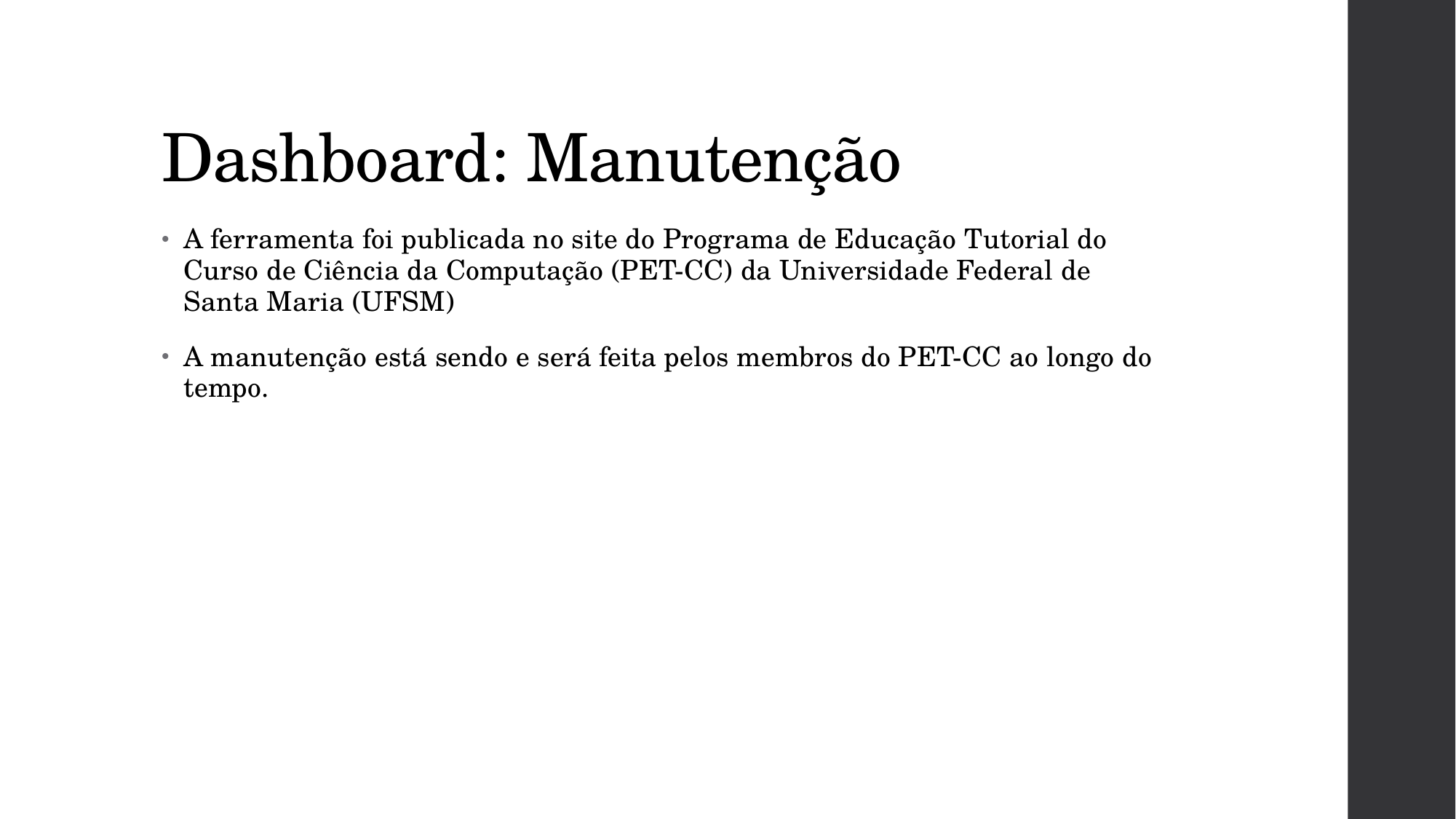

# Dashboard: Manutenção
A ferramenta foi publicada no site do Programa de Educação Tutorial do Curso de Ciência da Computação (PET-CC) da Universidade Federal de Santa Maria (UFSM)
A manutenção está sendo e será feita pelos membros do PET-CC ao longo do tempo.